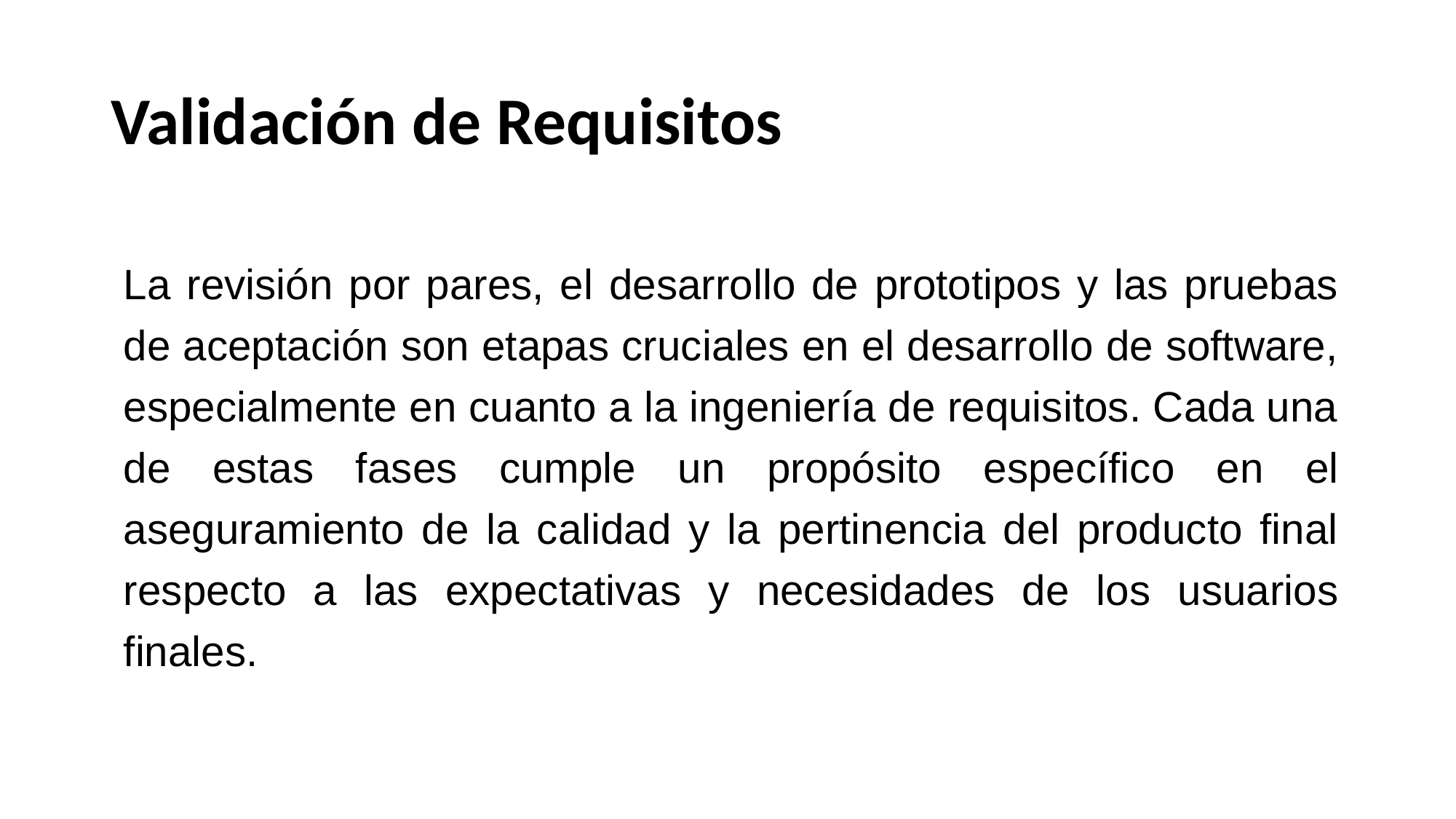

# Validación de Requisitos
La revisión por pares, el desarrollo de prototipos y las pruebas de aceptación son etapas cruciales en el desarrollo de software, especialmente en cuanto a la ingeniería de requisitos. Cada una de estas fases cumple un propósito específico en el aseguramiento de la calidad y la pertinencia del producto final respecto a las expectativas y necesidades de los usuarios finales.